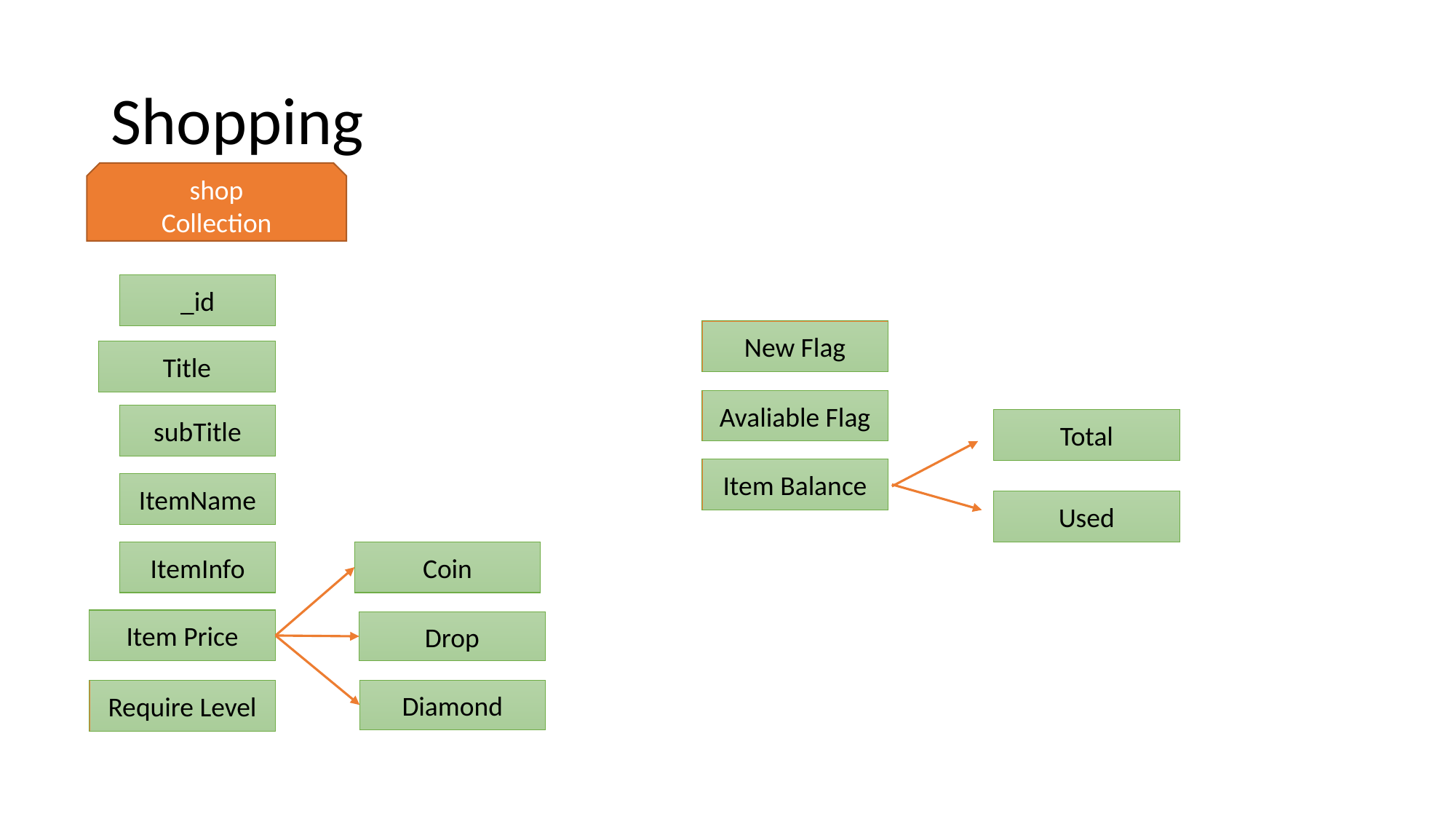

# Shopping
shop
Collection
_id
New Flag
Title
Avaliable Flag
subTitle
Total
Item Balance
ItemName
Used
ItemInfo
Coin
Item Price
Drop
Require Level
Diamond